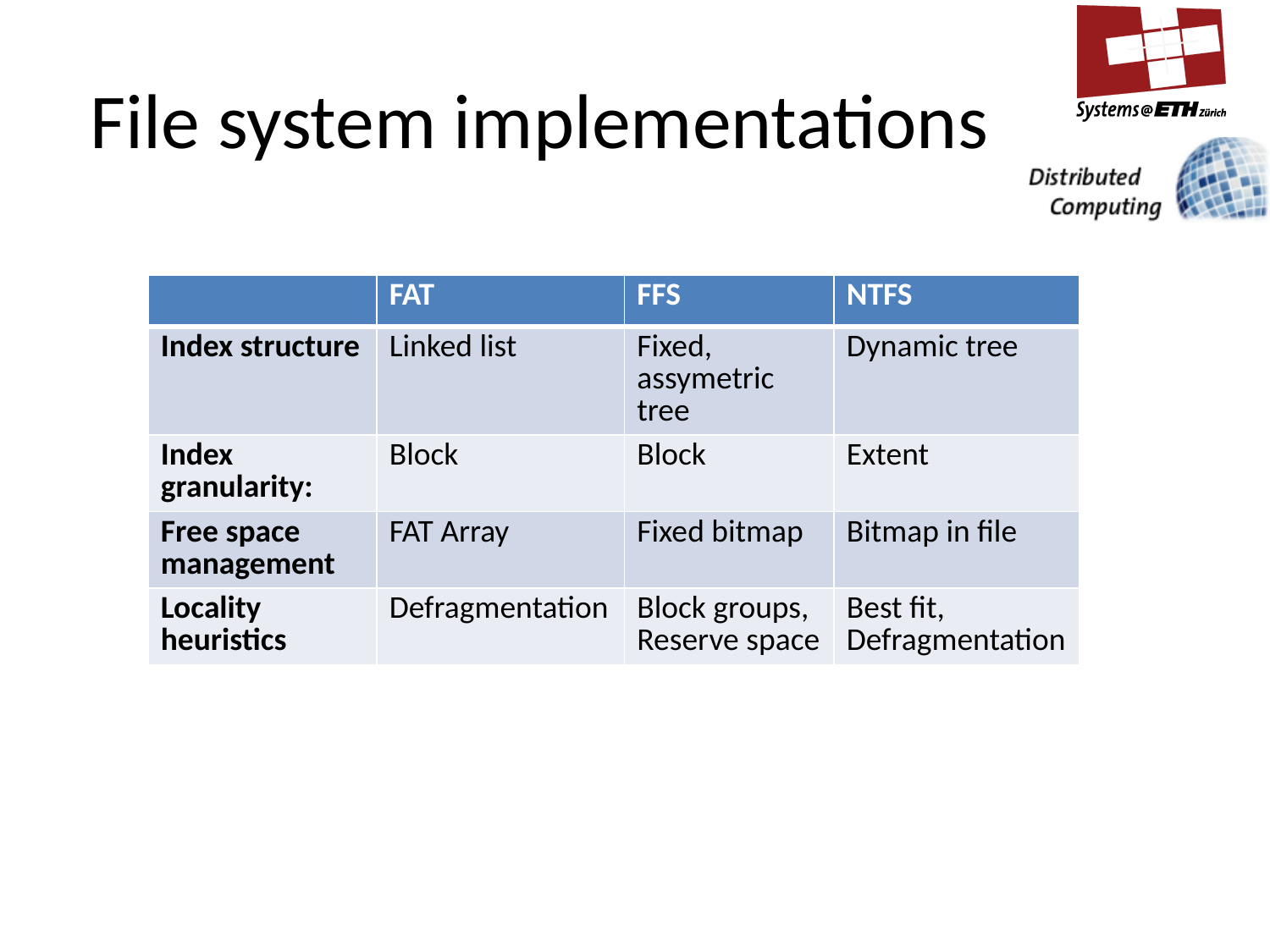

# File system implementations
|  | FAT | FFS | NTFS |
| --- | --- | --- | --- |
| Index structure | Linked list | Fixed, assymetric tree | Dynamic tree |
| Index granularity: | Block | Block | Extent |
| Free space management | FAT Array | Fixed bitmap | Bitmap in file |
| Locality heuristics | Defragmentation | Block groups, Reserve space | Best fit, Defragmentation |